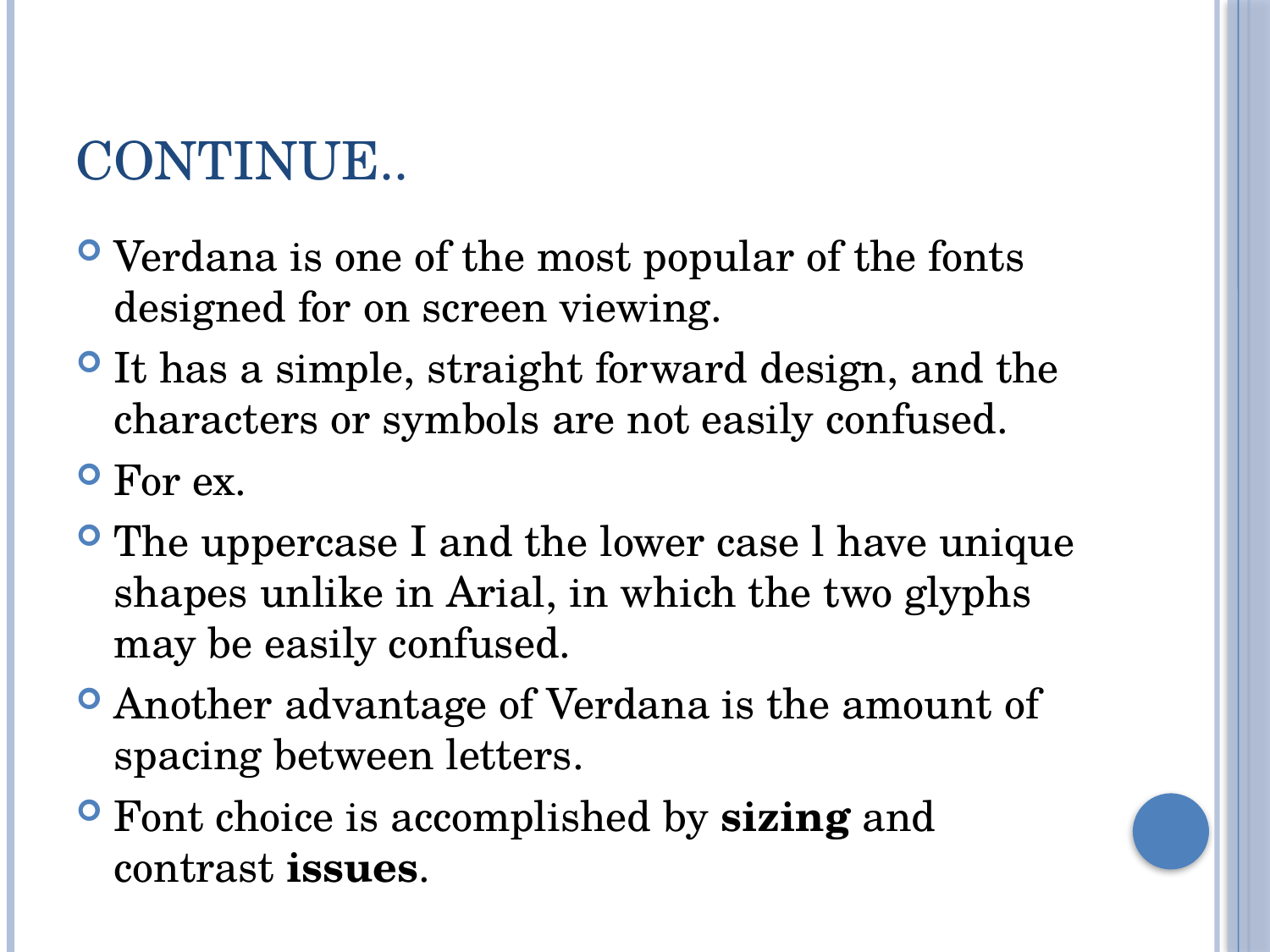

# Continue..
Verdana is one of the most popular of the fonts designed for on screen viewing.
It has a simple, straight forward design, and the characters or symbols are not easily confused.
For ex.
The uppercase I and the lower case l have unique shapes unlike in Arial, in which the two glyphs may be easily confused.
Another advantage of Verdana is the amount of spacing between letters.
Font choice is accomplished by sizing and contrast issues.